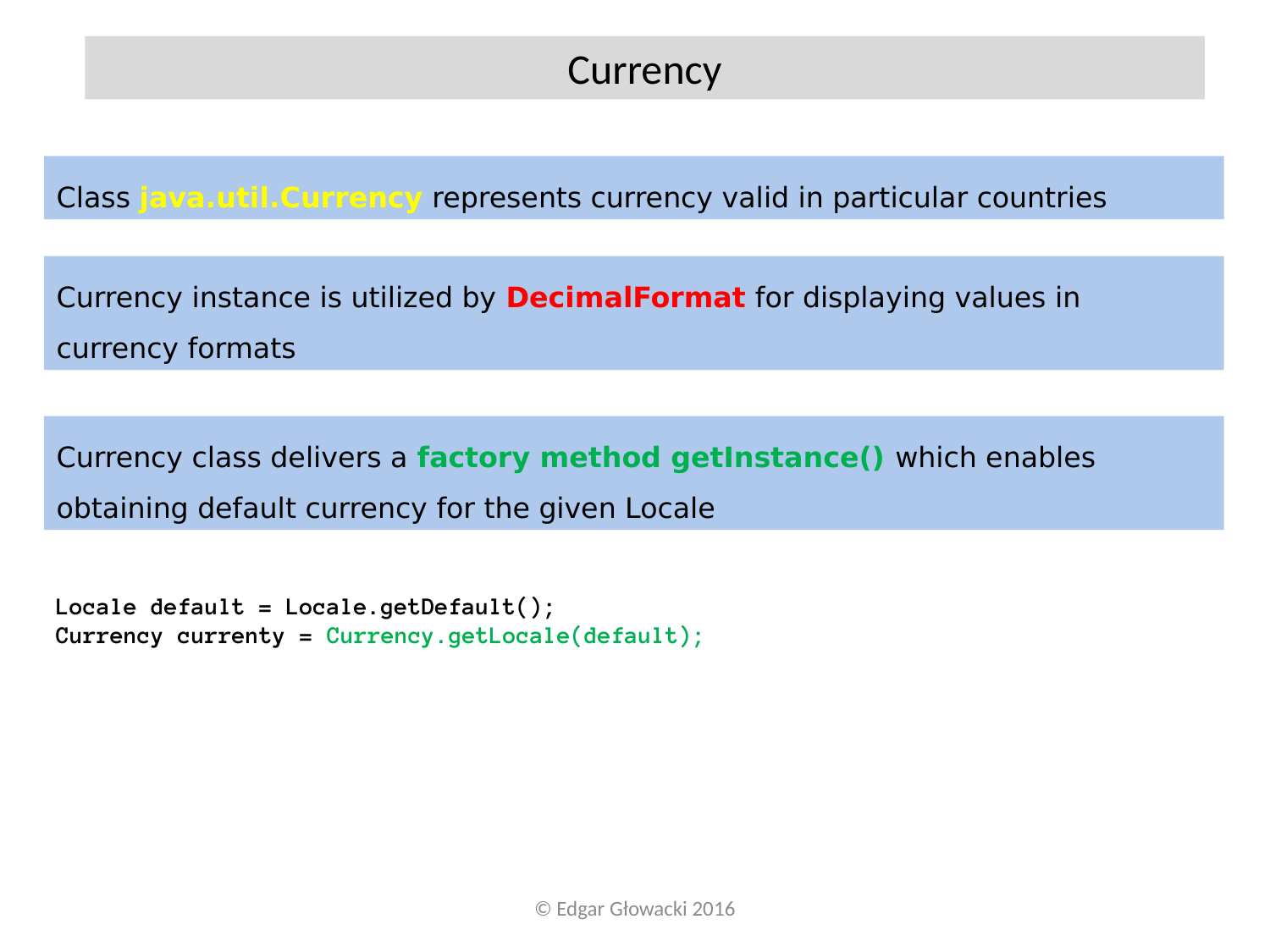

Currency
Class java.util.Currency represents currency valid in particular countries
Currency instance is utilized by DecimalFormat for displaying values in currency formats
Currency class delivers a factory method getInstance() which enables obtaining default currency for the given Locale
Locale default = Locale.getDefault();
Currency currenty = Currency.getLocale(default);
© Edgar Głowacki 2016